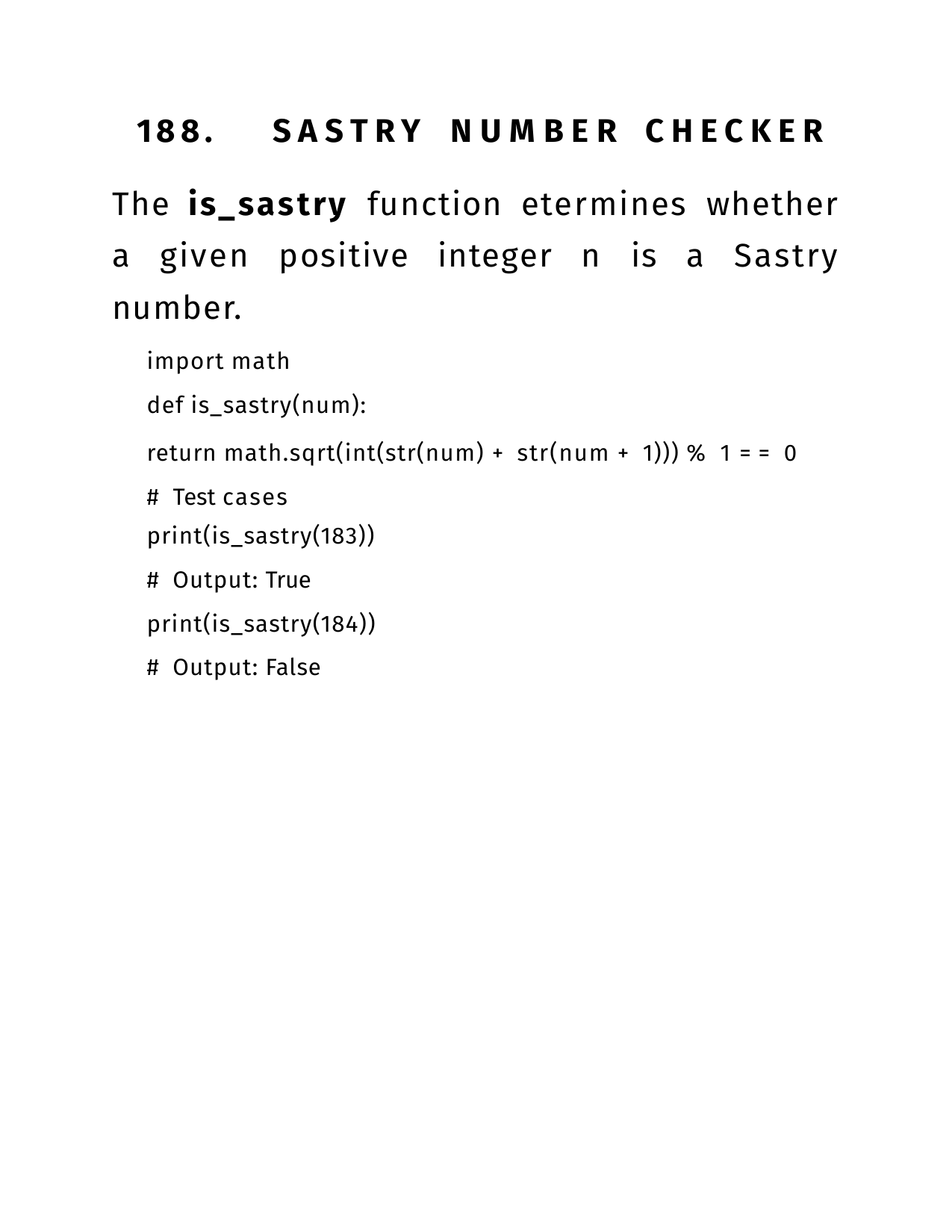

188.	SASTRY	NUMBER	CHECKER
The is_sastry function etermines whether a  given  positive  integer  n  is  a  Sastry number.
import math
def is_sastry(num):
return math.sqrt(int(str(num) + str(num + 1))) % 1 == 0 # Test cases
print(is_sastry(183))
# Output: True print(is_sastry(184)) # Output: False